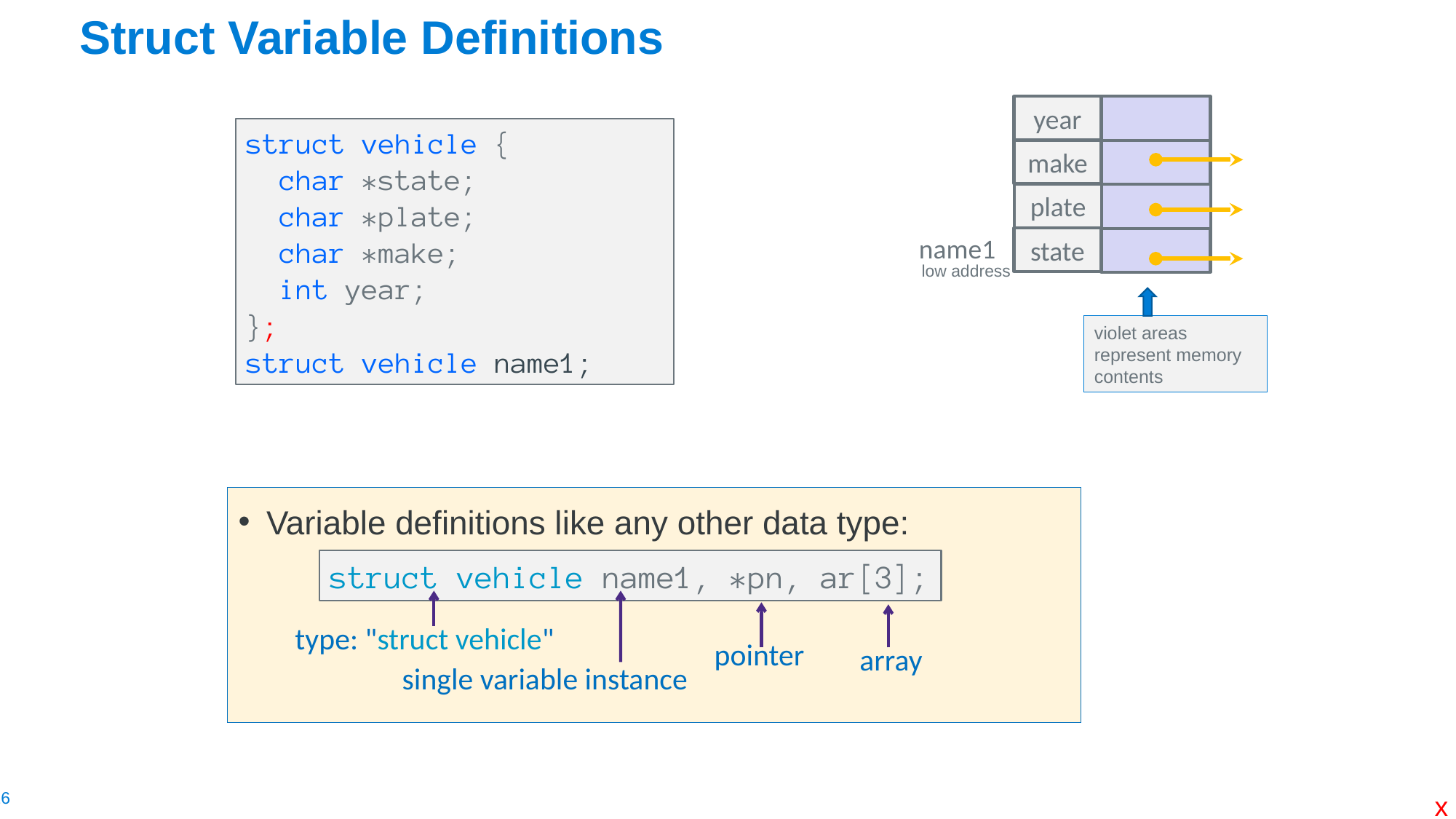

# Struct Variable Definitions
year

make

plate

name1
state

low address
struct vehicle {
  char *state;
  char *plate;
  char *make;
  int year;
};
struct vehicle name1;

violet areas represent memory contents
Variable definitions like any other data type:

struct vehicle name1, *pn, ar[3];
type: "struct vehicle"
single variable instance
pointer
array
x